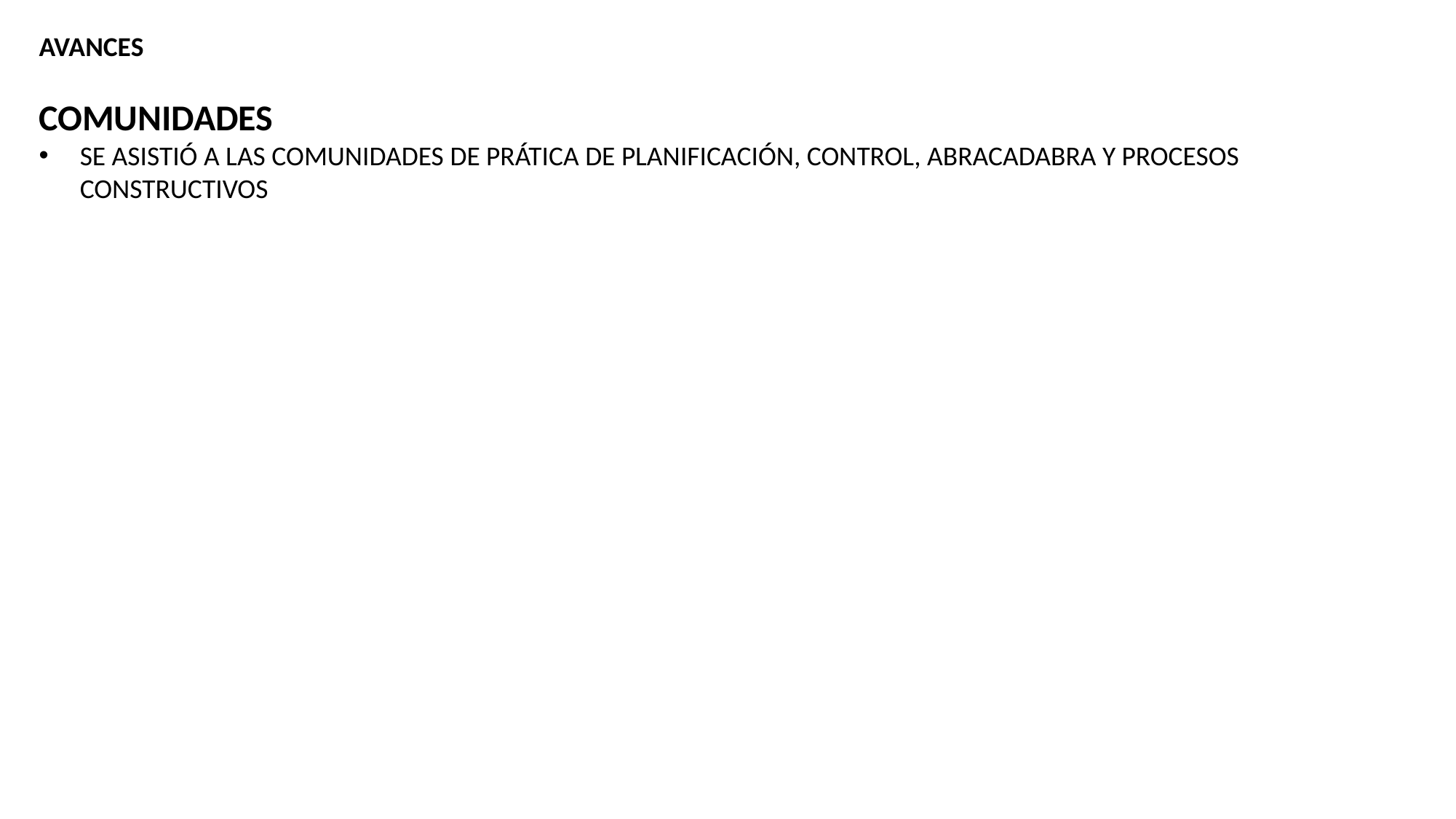

AVANCES

COMUNIDADES
SE ASISTIÓ A LAS COMUNIDADES DE PRÁTICA DE PLANIFICACIÓN, CONTROL, ABRACADABRA Y PROCESOS CONSTRUCTIVOS